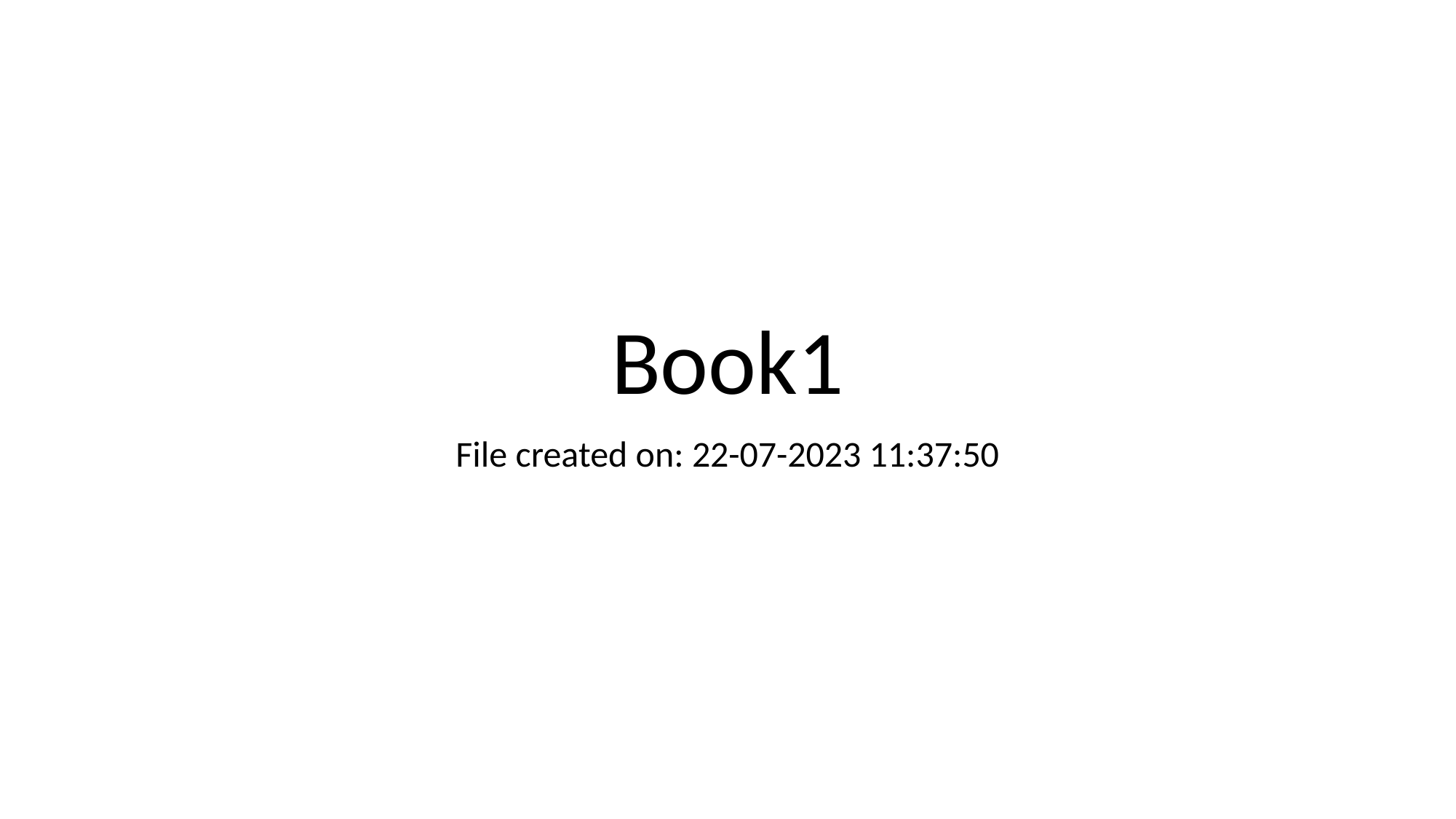

# Book1
File created on: 22-07-2023 11:37:50